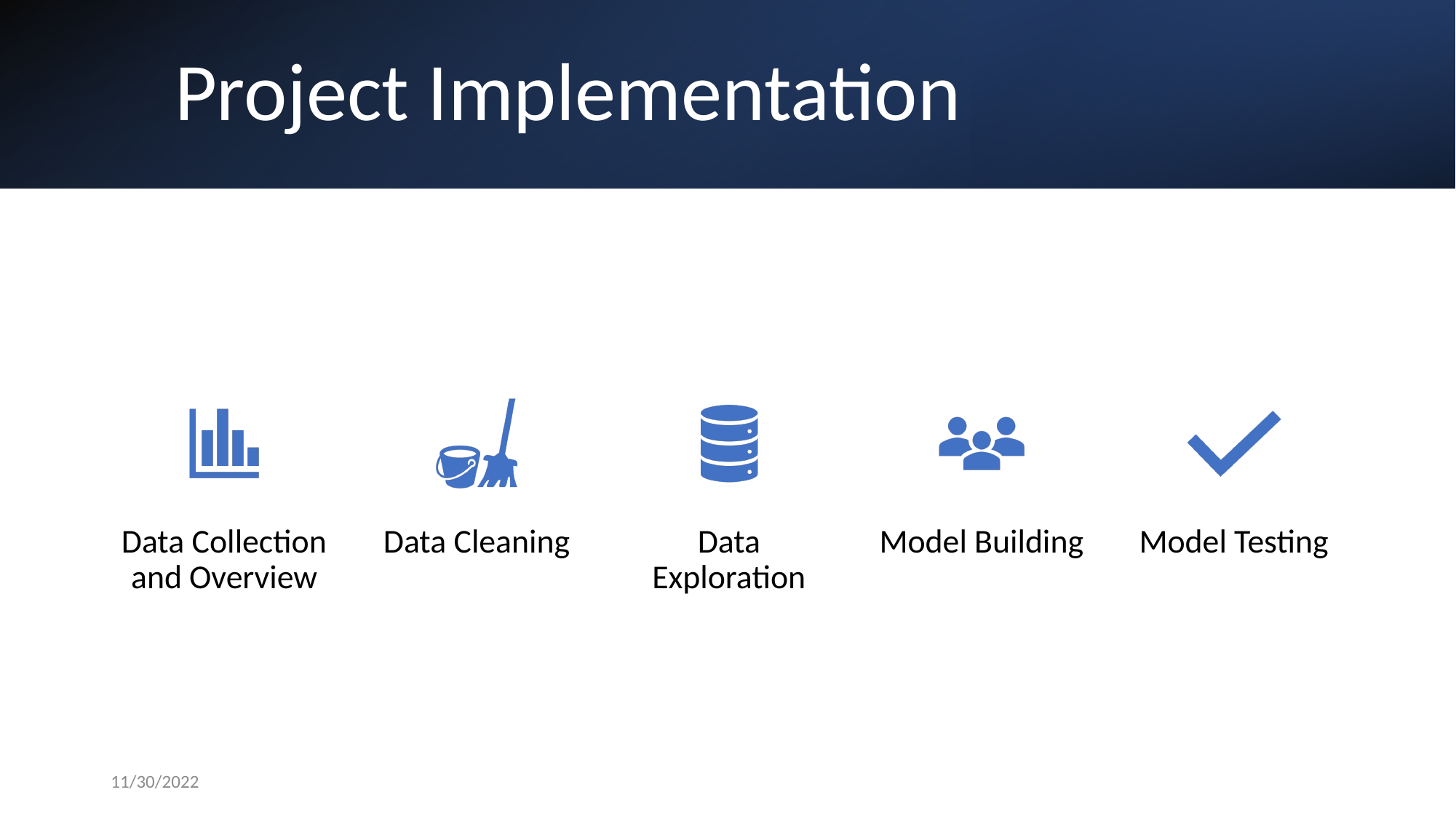

# Project Implementation
Data Collection and Overview
Data Cleaning
Data Exploration
Model Building
Model Testing
11/30/2022
Detecting Fake News
4